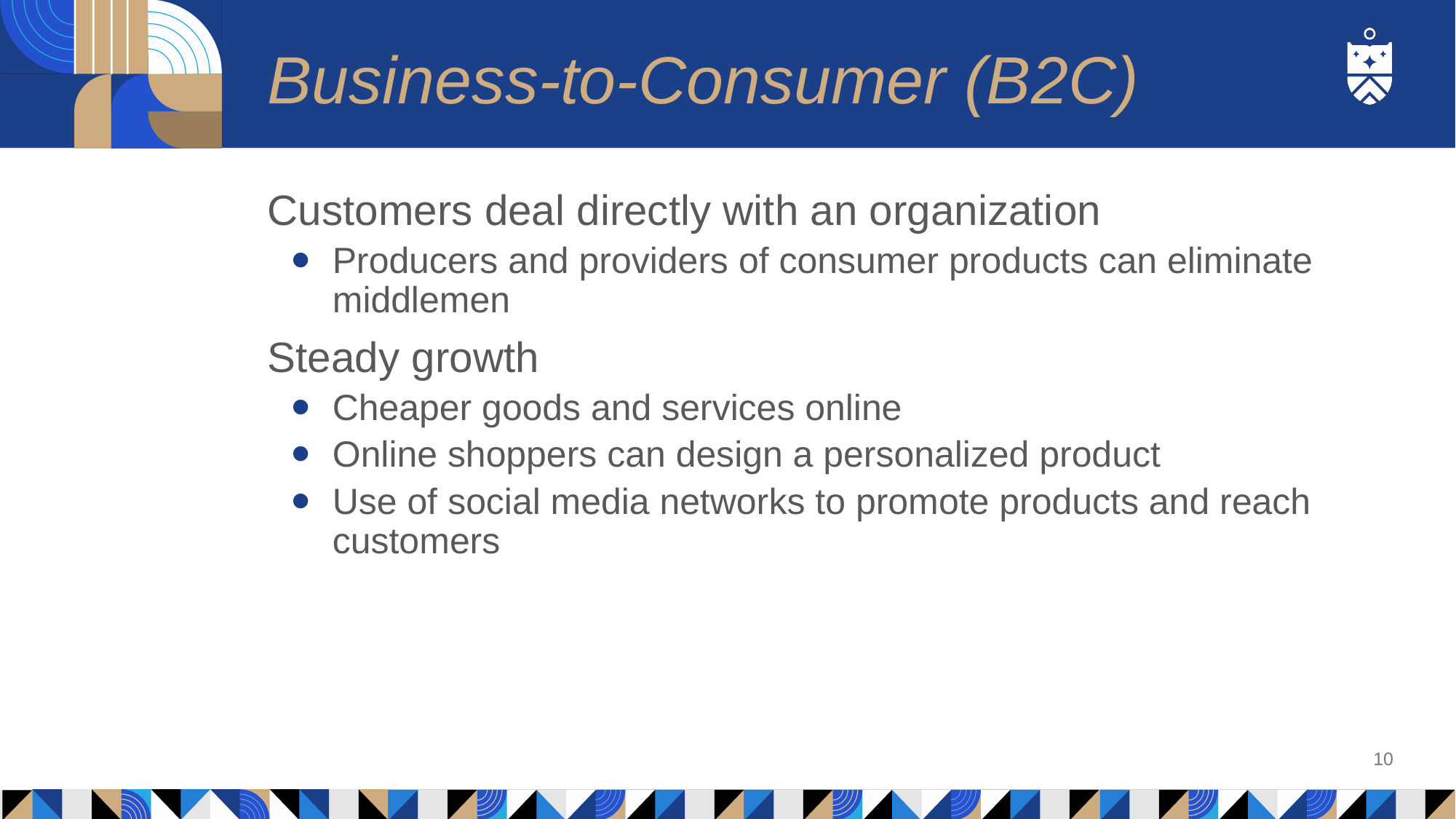

# Business-to-Consumer (B2C)
Customers deal directly with an organization
Producers and providers of consumer products can eliminate middlemen
Steady growth
Cheaper goods and services online
Online shoppers can design a personalized product
Use of social media networks to promote products and reach customers

10